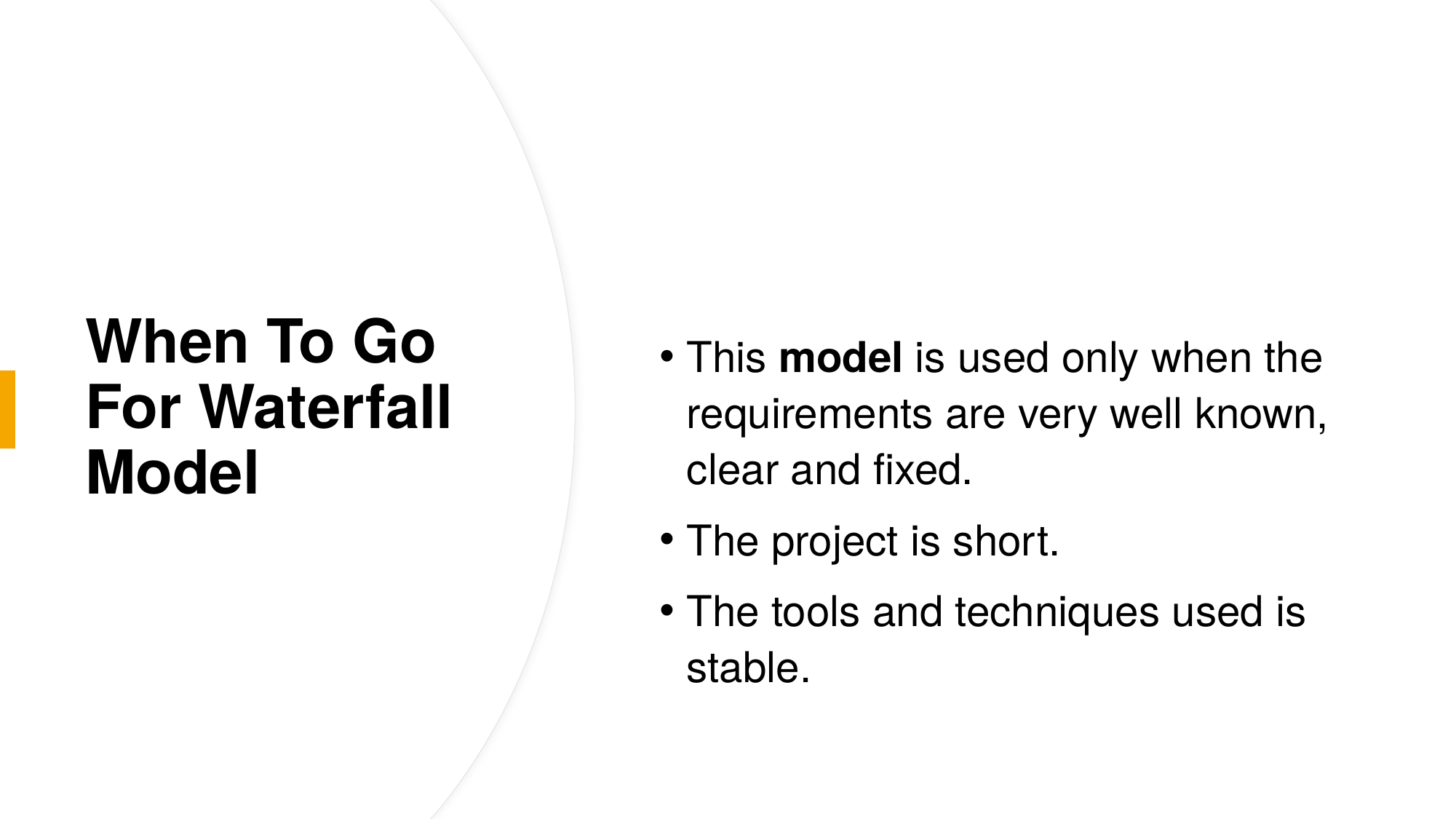

This model is used only when the requirements are very well known, clear and fixed.
The project is short.
The tools and techniques used is stable.

# When To Go For Waterfall Model